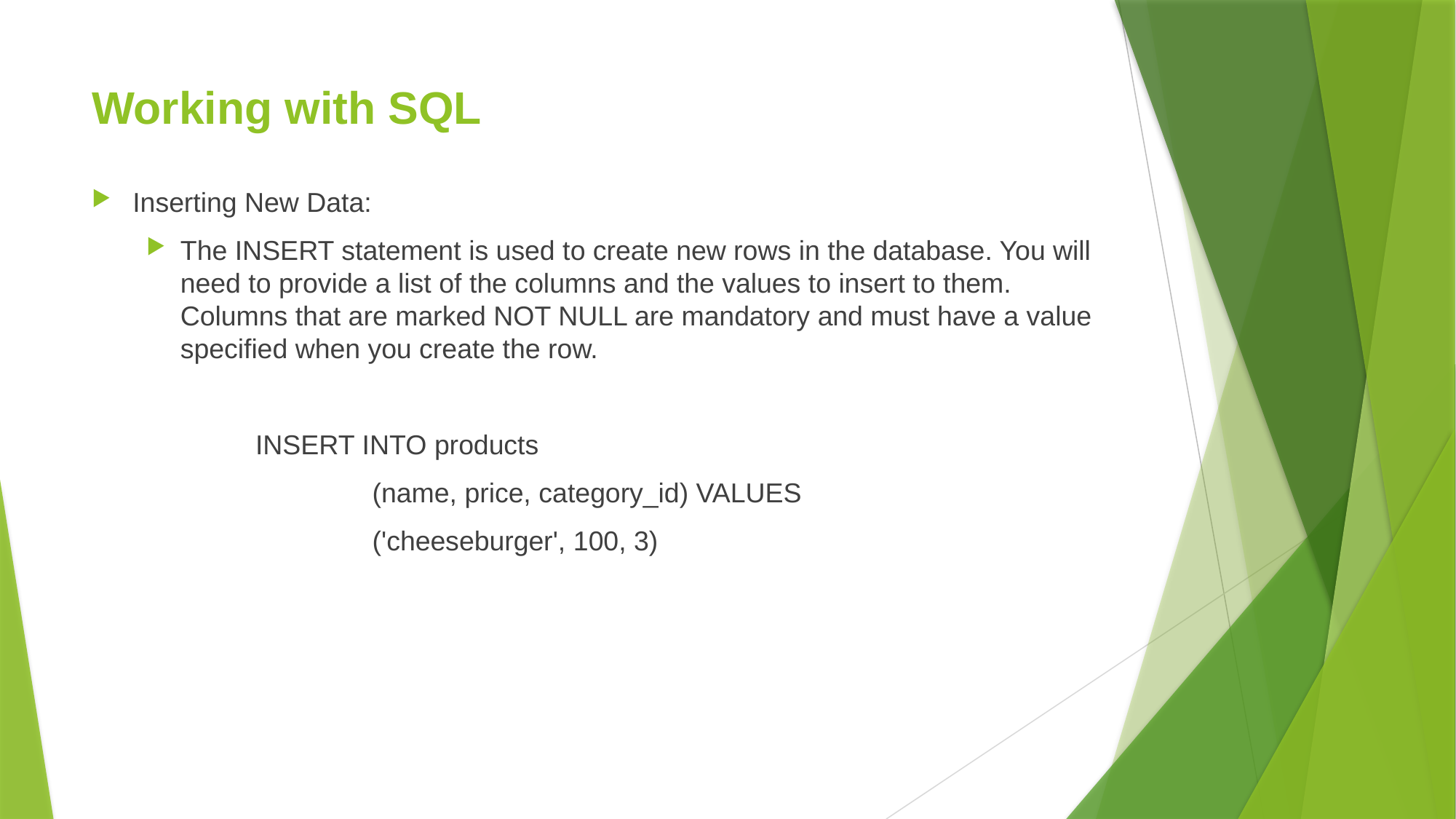

# Working with SQL
Inserting New Data:
The INSERT statement is used to create new rows in the database. You will need to provide a list of the columns and the values to insert to them. Columns that are marked NOT NULL are mandatory and must have a value specified when you create the row.

	INSERT INTO products
		 (name, price, category_id) VALUES
		 ('cheeseburger', 100, 3)